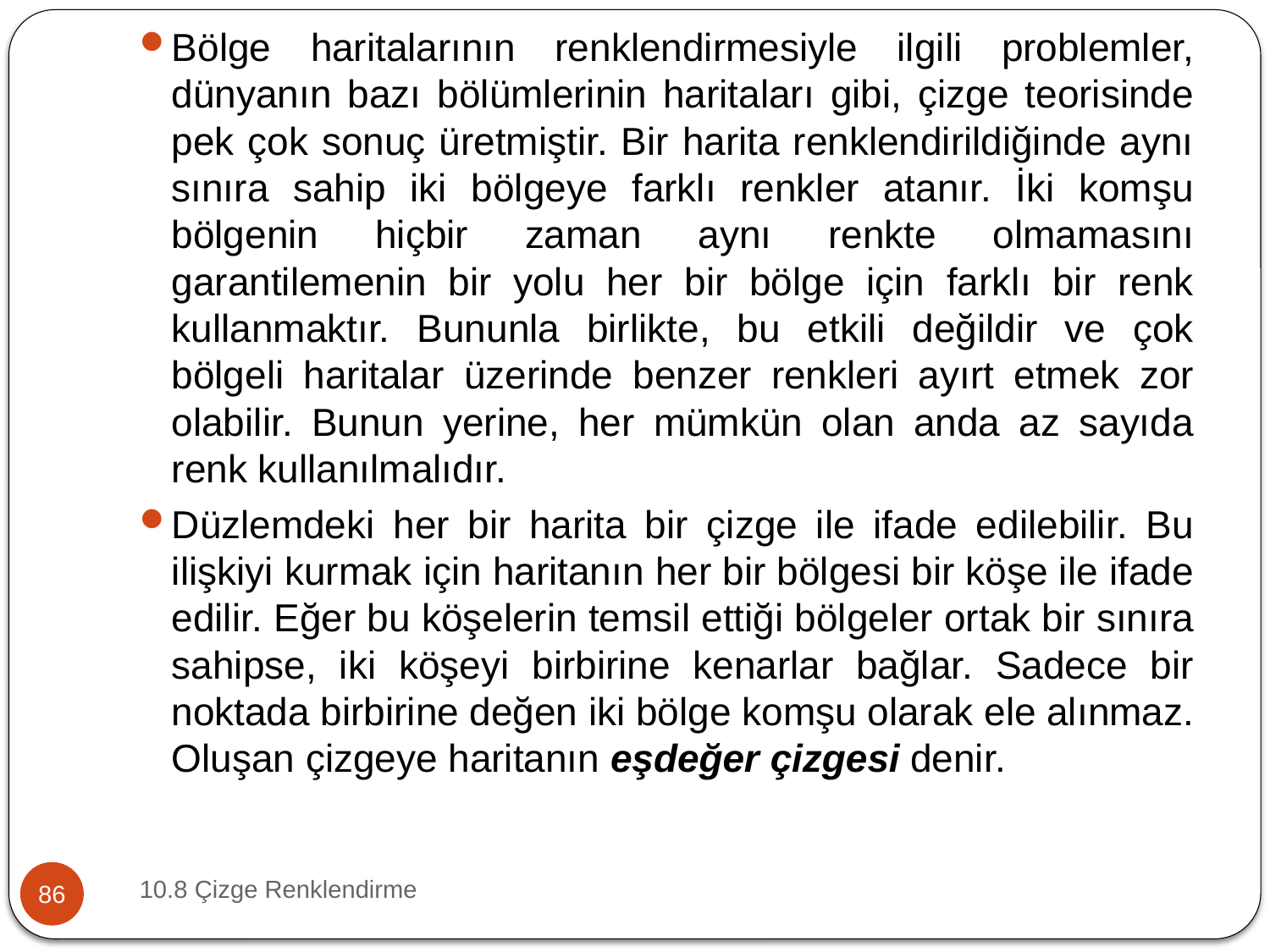

Bölge haritalarının renklendirmesiyle ilgili problemler, dünyanın bazı bölümlerinin haritaları gibi, çizge teorisinde pek çok sonuç üretmiştir. Bir harita renklendirildiğinde aynı sınıra sahip iki bölgeye farklı renkler atanır. İki komşu bölgenin hiçbir zaman aynı renkte olmamasını garantilemenin bir yolu her bir bölge için farklı bir renk kullanmaktır. Bununla birlikte, bu etkili değildir ve çok bölgeli haritalar üzerinde benzer renkleri ayırt etmek zor olabilir. Bunun yerine, her mümkün olan anda az sayıda renk kullanılmalıdır.
Düzlemdeki her bir harita bir çizge ile ifade edilebilir. Bu ilişkiyi kurmak için haritanın her bir bölgesi bir köşe ile ifade edilir. Eğer bu köşelerin temsil ettiği bölgeler ortak bir sınıra sahipse, iki köşeyi birbirine kenarlar bağlar. Sadece bir noktada birbirine değen iki bölge komşu olarak ele alınmaz. Oluşan çizgeye haritanın eşdeğer çizgesi denir.
10.8 Çizge Renklendirme
86